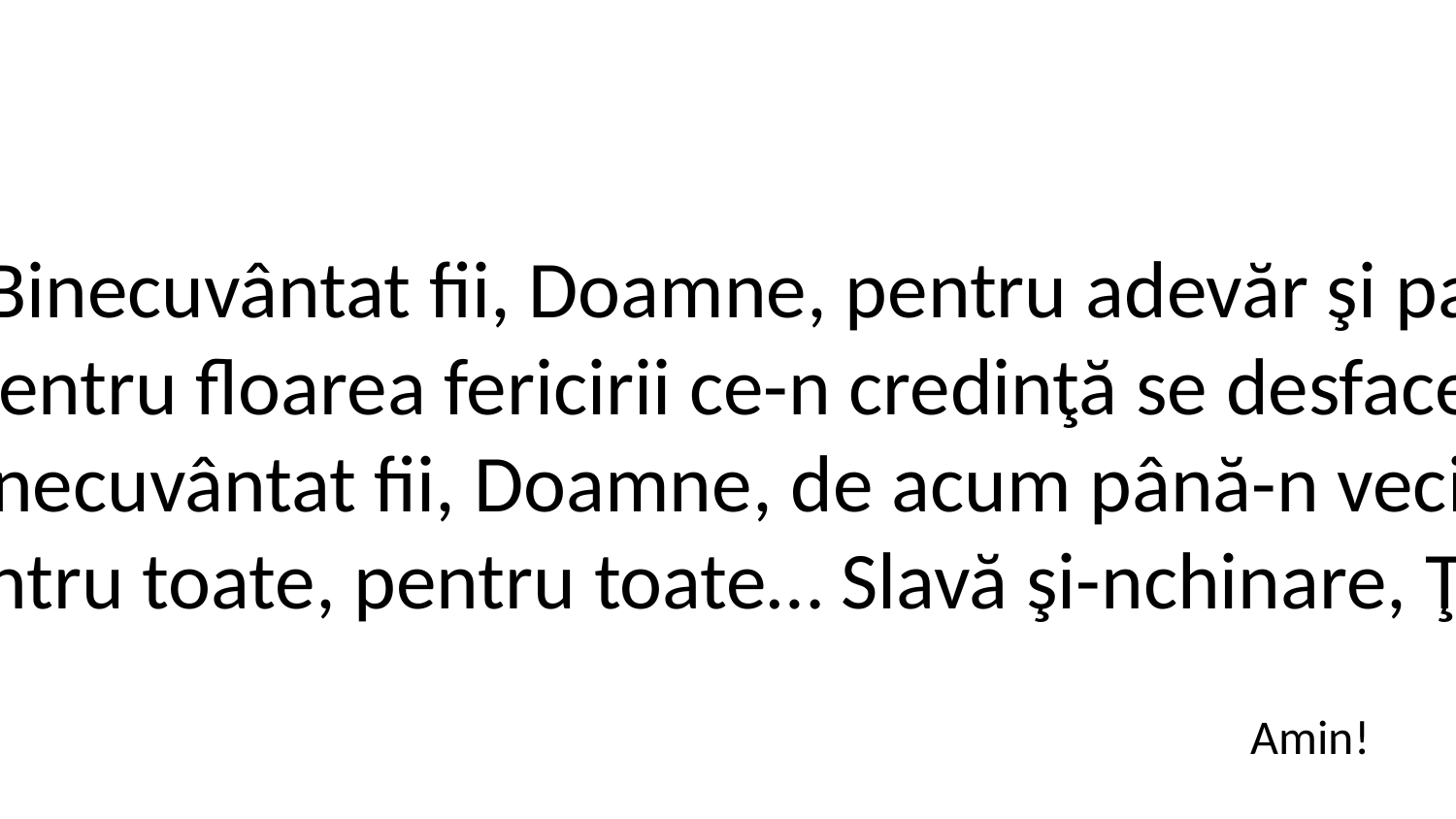

4. Binecuvântat fii, Doamne, pentru adevăr şi pace
Pentru floarea fericirii ce-n credinţă se desface.
Binecuvântat fii, Doamne, de acum până-n vecie,
Pentru toate, pentru toate… Slavă şi-nchinare, Ţie!

Amin!